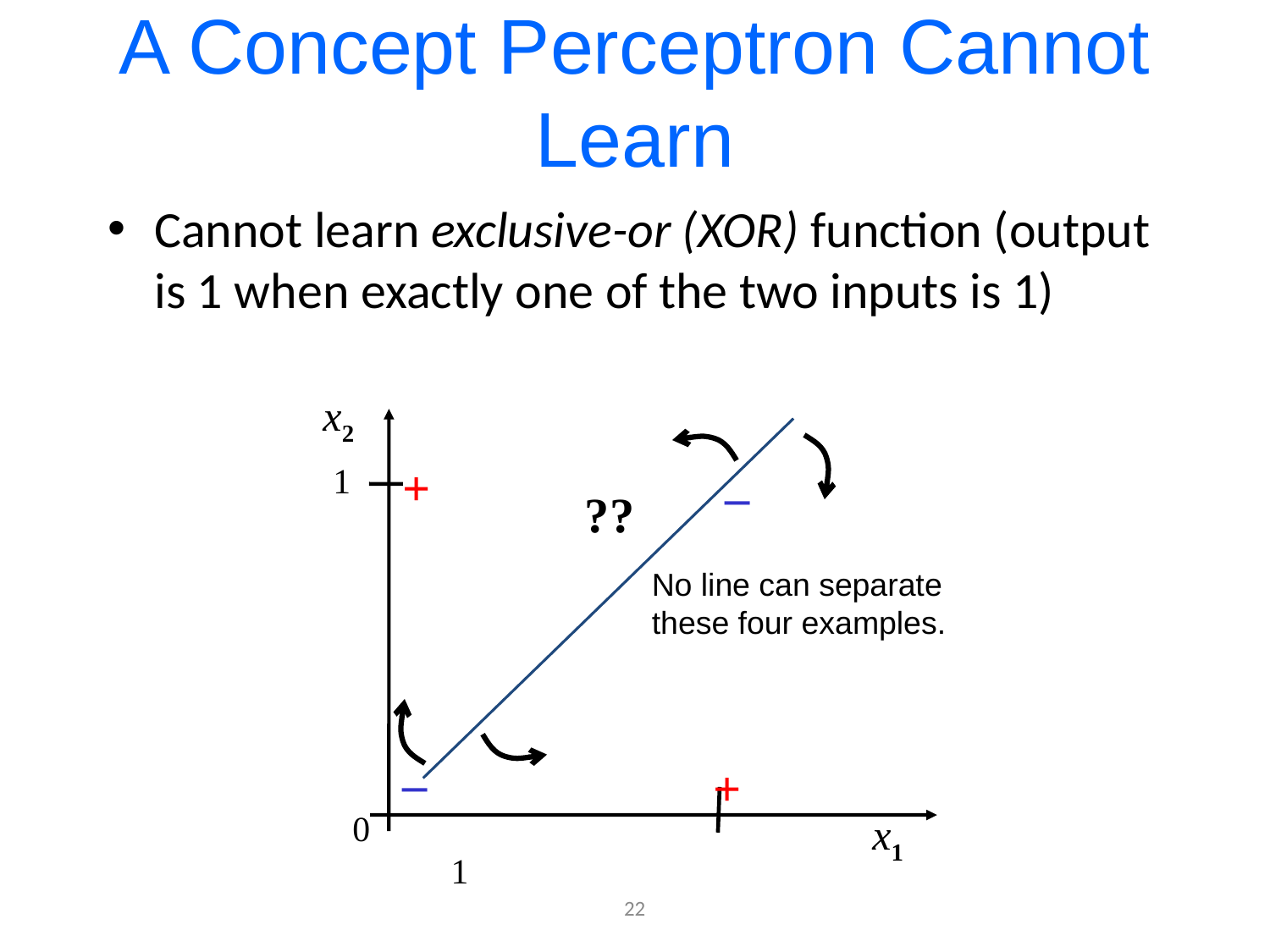

# A Concept Perceptron Cannot Learn
Cannot learn exclusive-or (XOR) function (output is 1 when exactly one of the two inputs is 1)
x2

+
1

–
??

No line can separate
these four examples.

–
+

0
x1

1
22